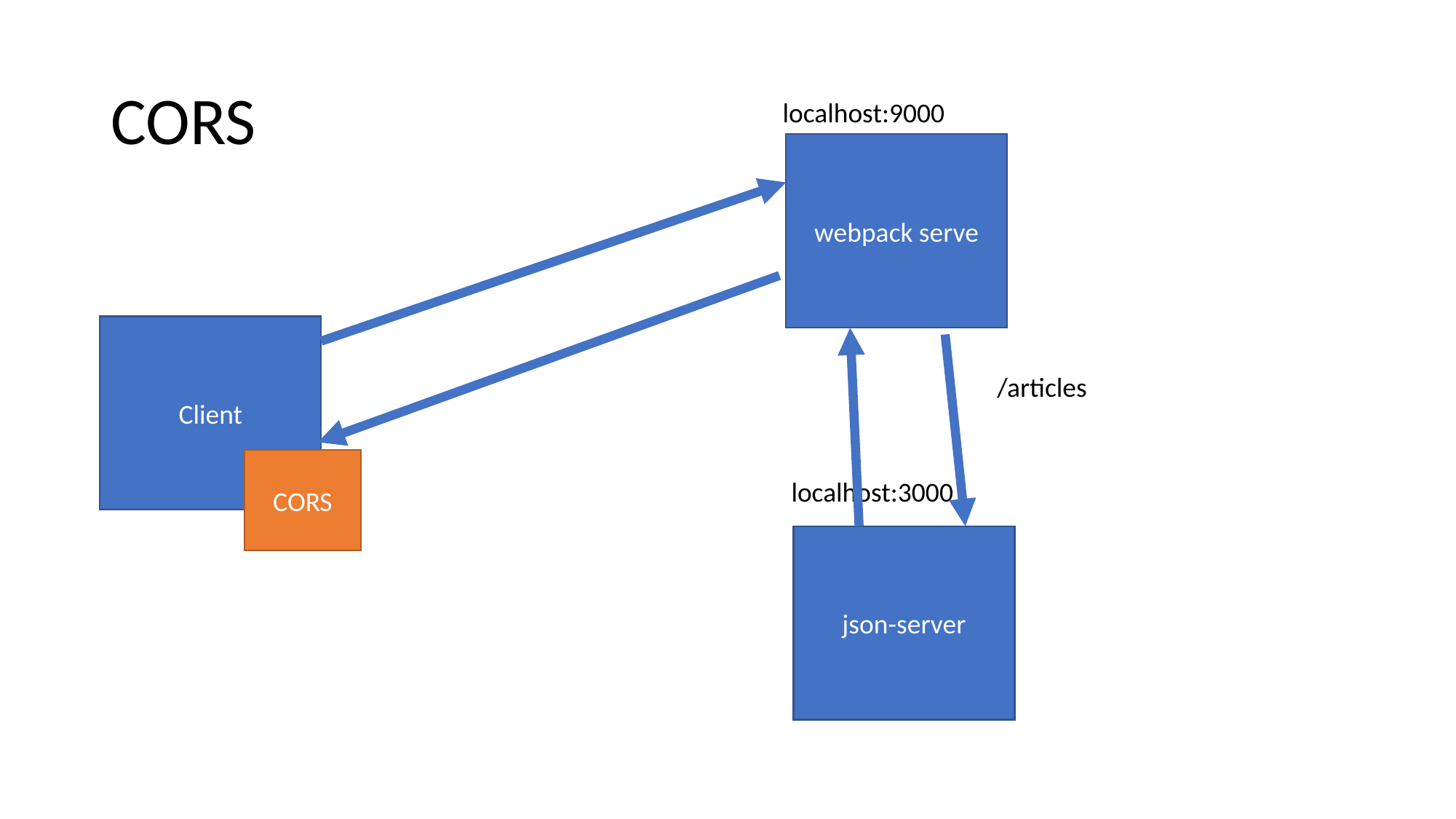

# CORS
localhost:9000
webpack serve
Client
/articles
CORS
localhost:3000
json-server